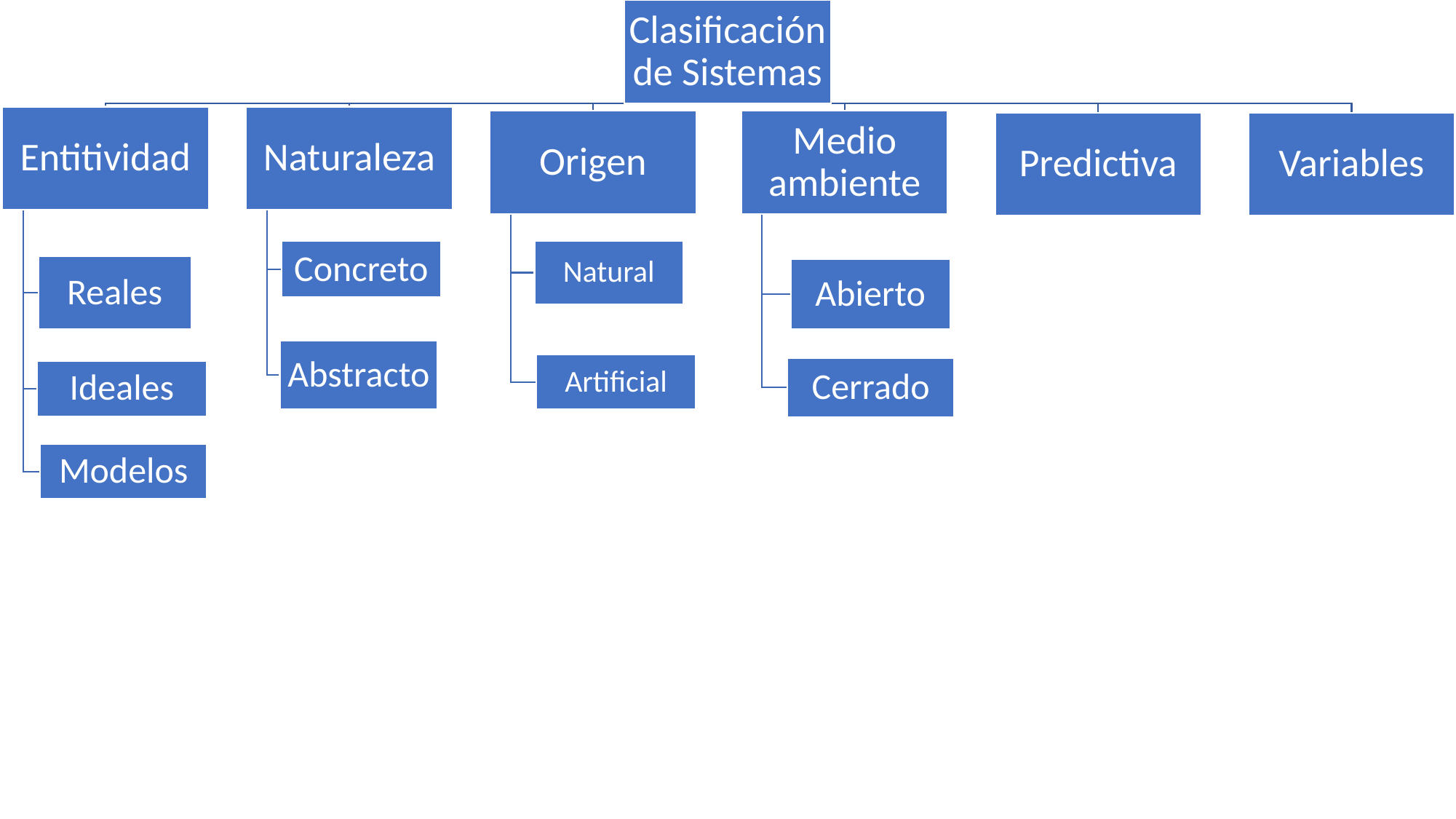

Clasificación de Sistemas
Entitividad
Reales
Ideales
Modelos
Naturaleza
Concreto
Abstracto
Origen
Natural
Artificial
Medio ambiente
Abierto
Cerrado
Predictiva
Variables